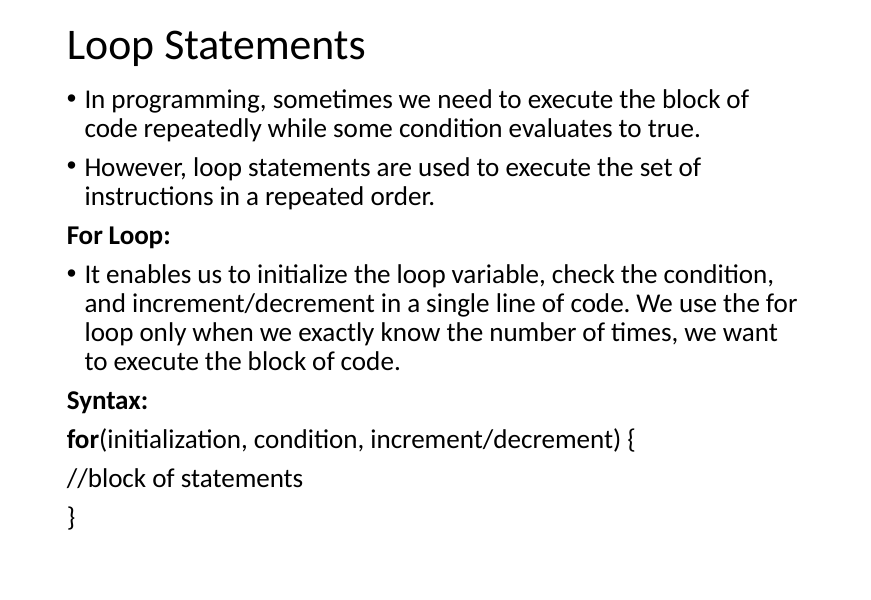

# Loop Statements
In programming, sometimes we need to execute the block of code repeatedly while some condition evaluates to true.
However, loop statements are used to execute the set of instructions in a repeated order.
For Loop:
It enables us to initialize the loop variable, check the condition, and increment/decrement in a single line of code. We use the for loop only when we exactly know the number of times, we want to execute the block of code.
Syntax:
for(initialization, condition, increment/decrement) {
//block of statements
}